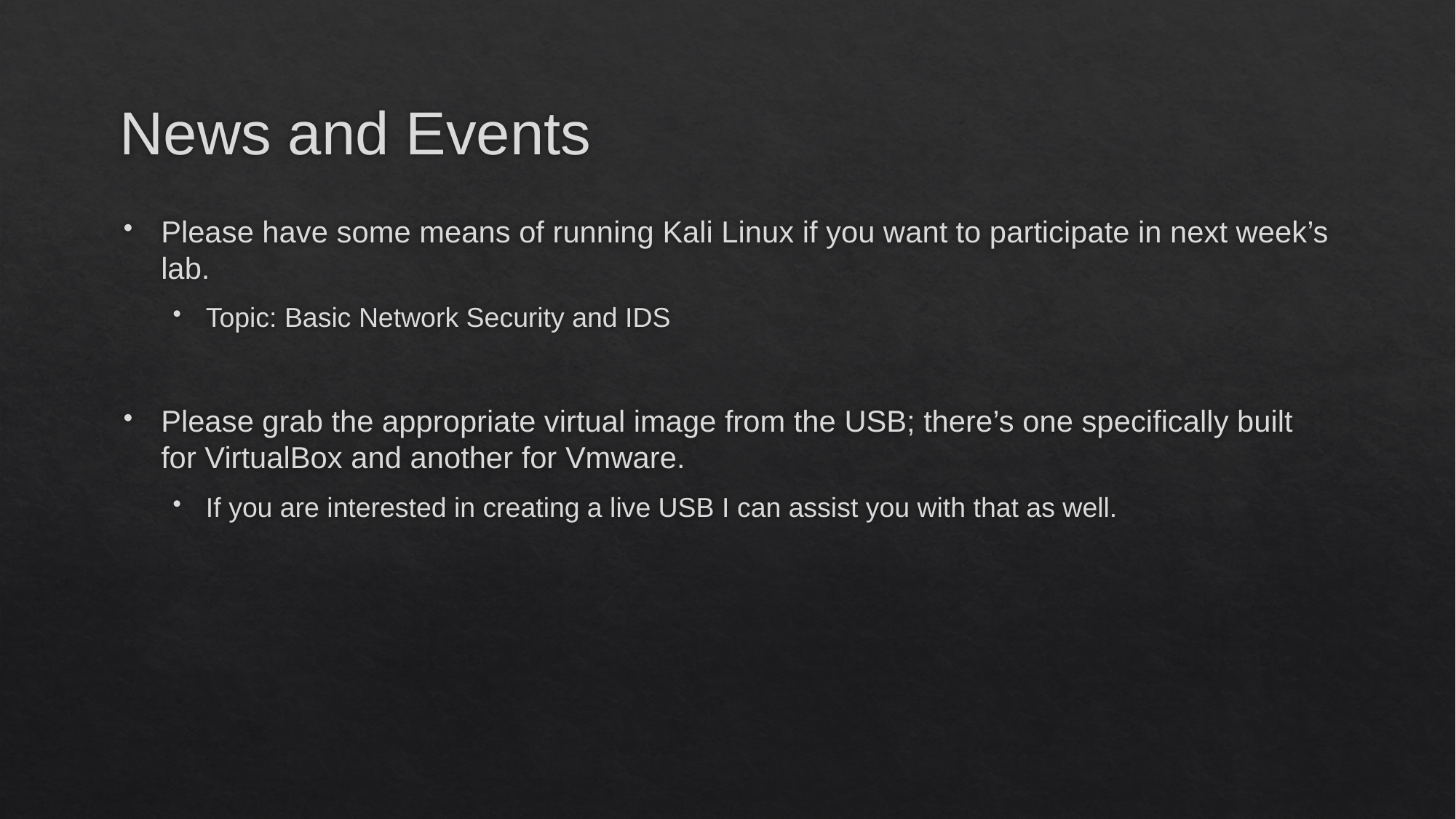

# News and Events
Please have some means of running Kali Linux if you want to participate in next week’s lab.
Topic: Basic Network Security and IDS

Please grab the appropriate virtual image from the USB; there’s one specifically built for VirtualBox and another for Vmware.
If you are interested in creating a live USB I can assist you with that as well.